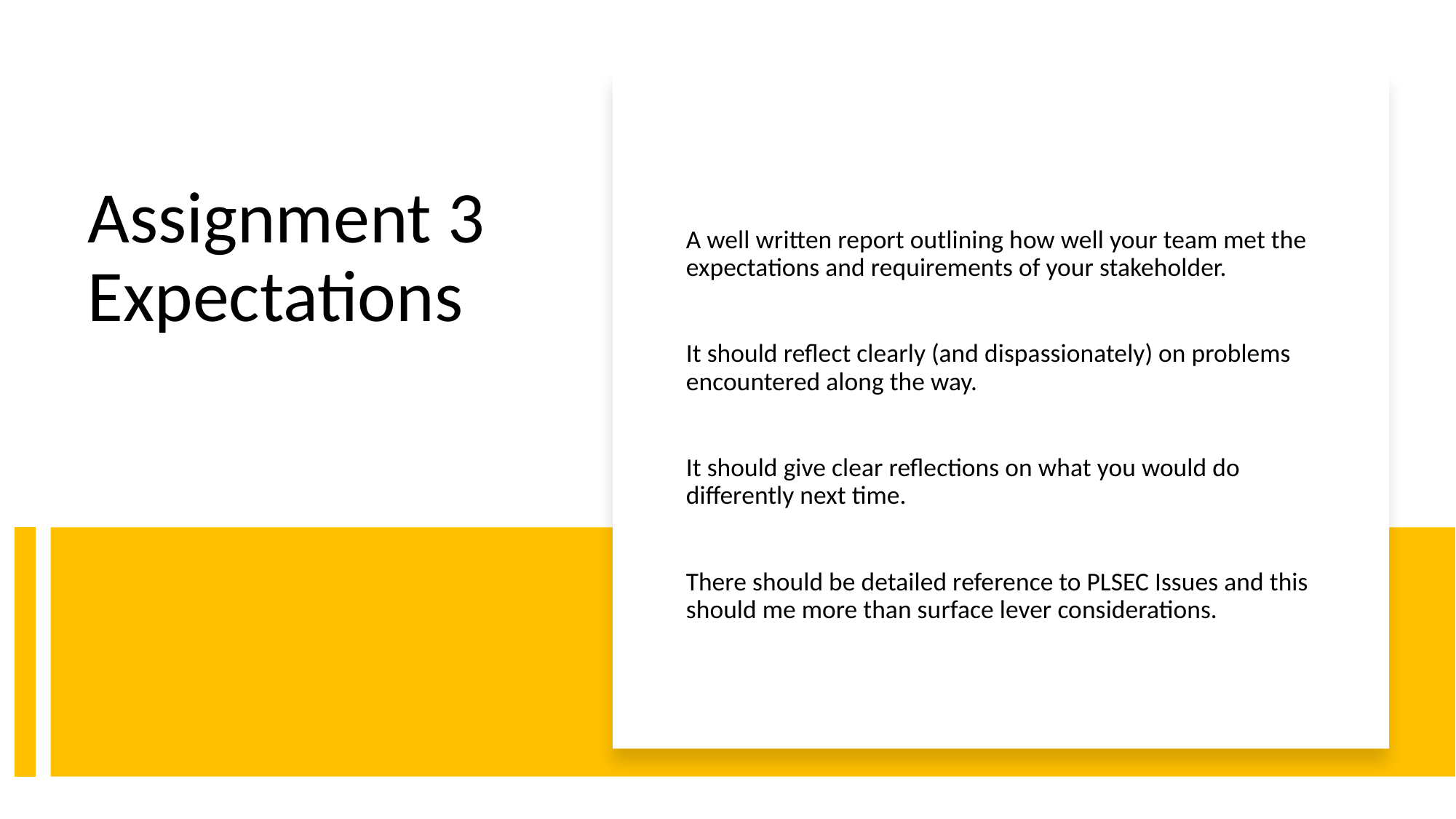

A well written report outlining how well your team met the expectations and requirements of your stakeholder.

It should reflect clearly (and dispassionately) on problems encountered along the way.

It should give clear reflections on what you would do differently next time.

There should be detailed reference to PLSEC Issues and this should me more than surface lever considerations.
# Assignment 3 Expectations